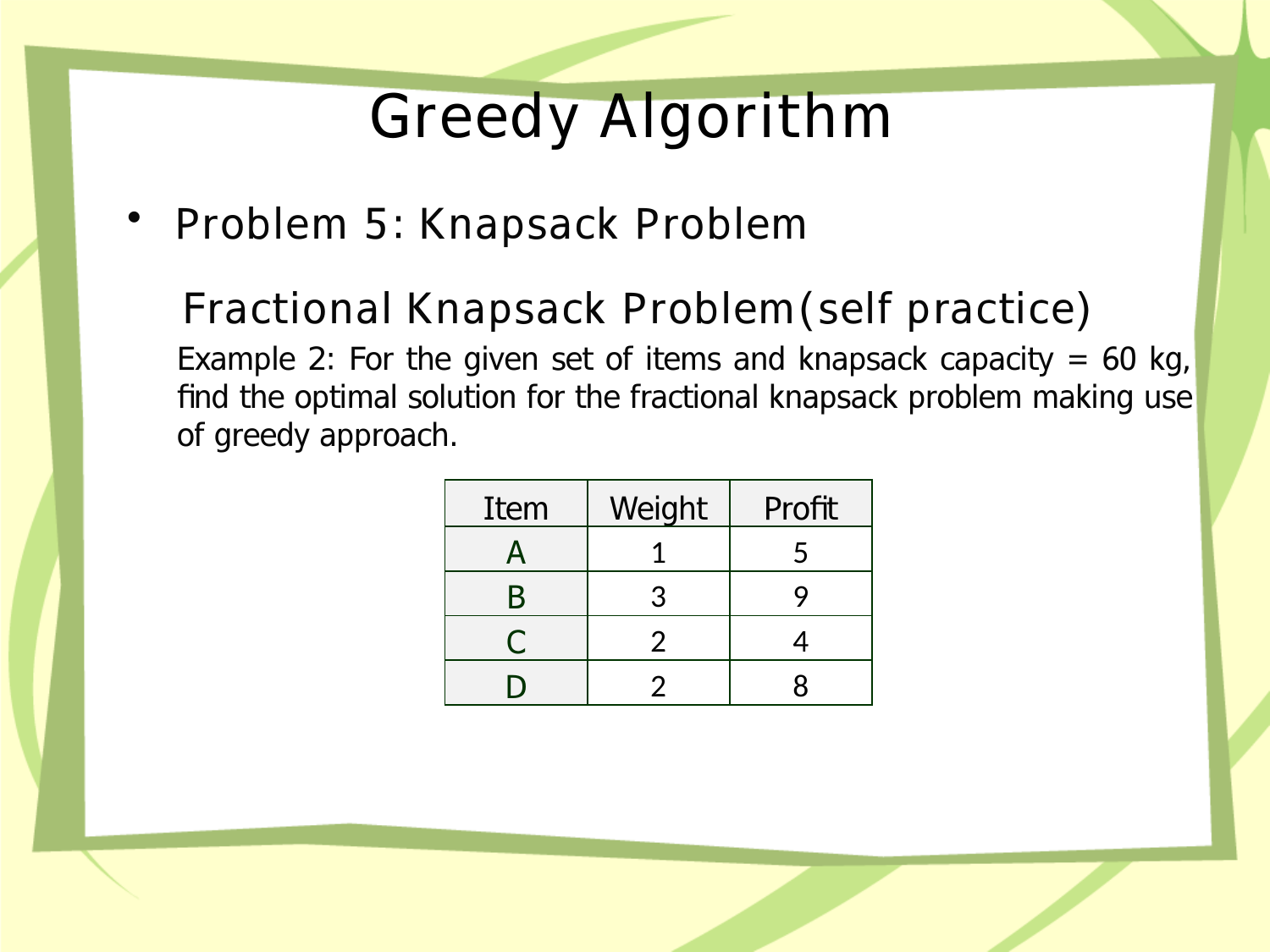

# Greedy Algorithm
Problem 5: Knapsack Problem
Fractional Knapsack Problem(self practice)
Example 2: For the given set of items and knapsack capacity = 60 kg, find the optimal solution for the fractional knapsack problem making use of greedy approach.

| Item | Weight | Profit |
| --- | --- | --- |
| A | 1 | 5 |
| B | 3 | 9 |
| C | 2 | 4 |
| D | 2 | 8 |